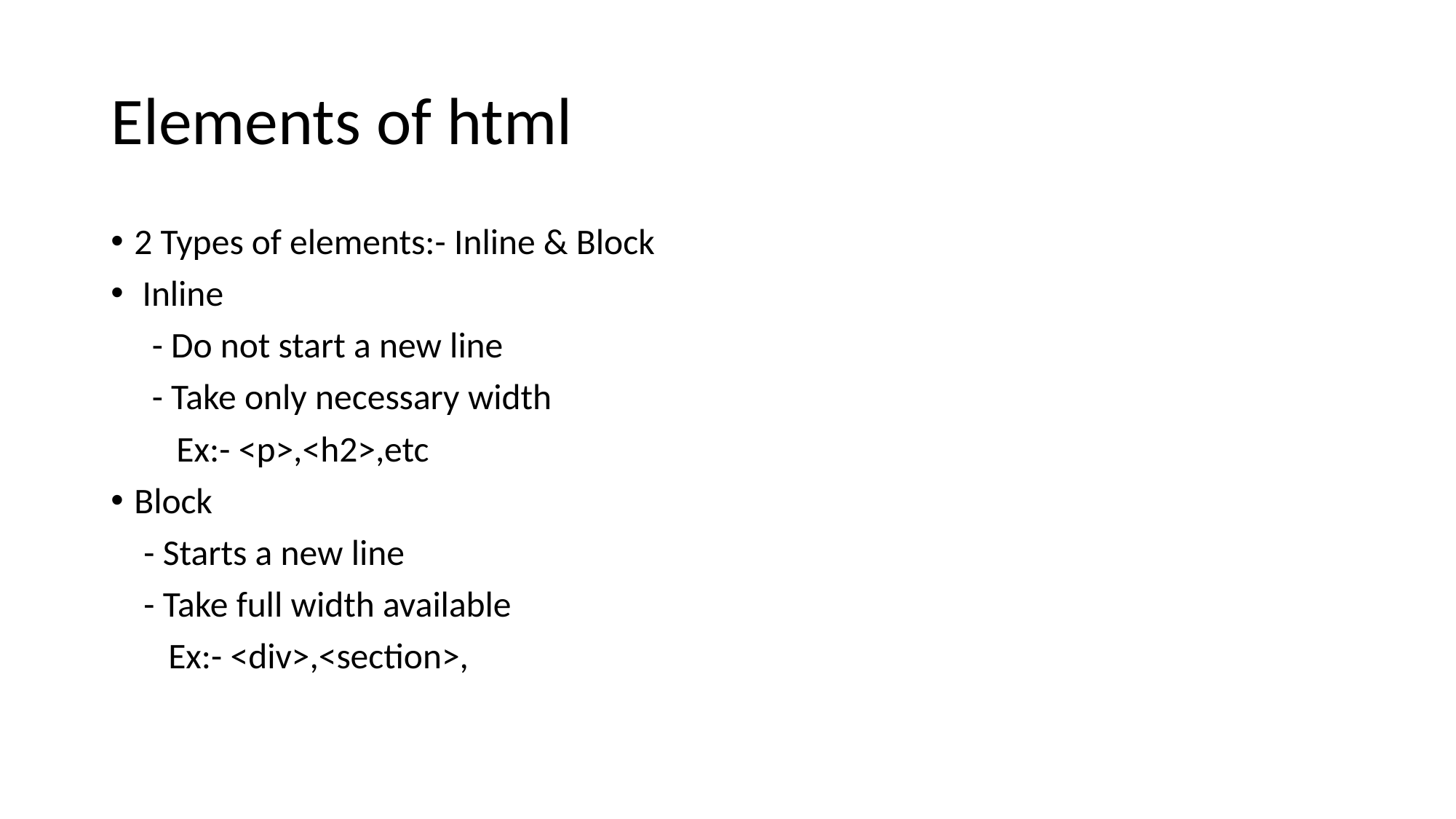

# Elements of html
2 Types of elements:- Inline & Block
 Inline
     - Do not start a new line
     - Take only necessary width
        Ex:- <p>,<h2>,etc
Block
    - Starts a new line
    - Take full width available
       Ex:- <div>,<section>,